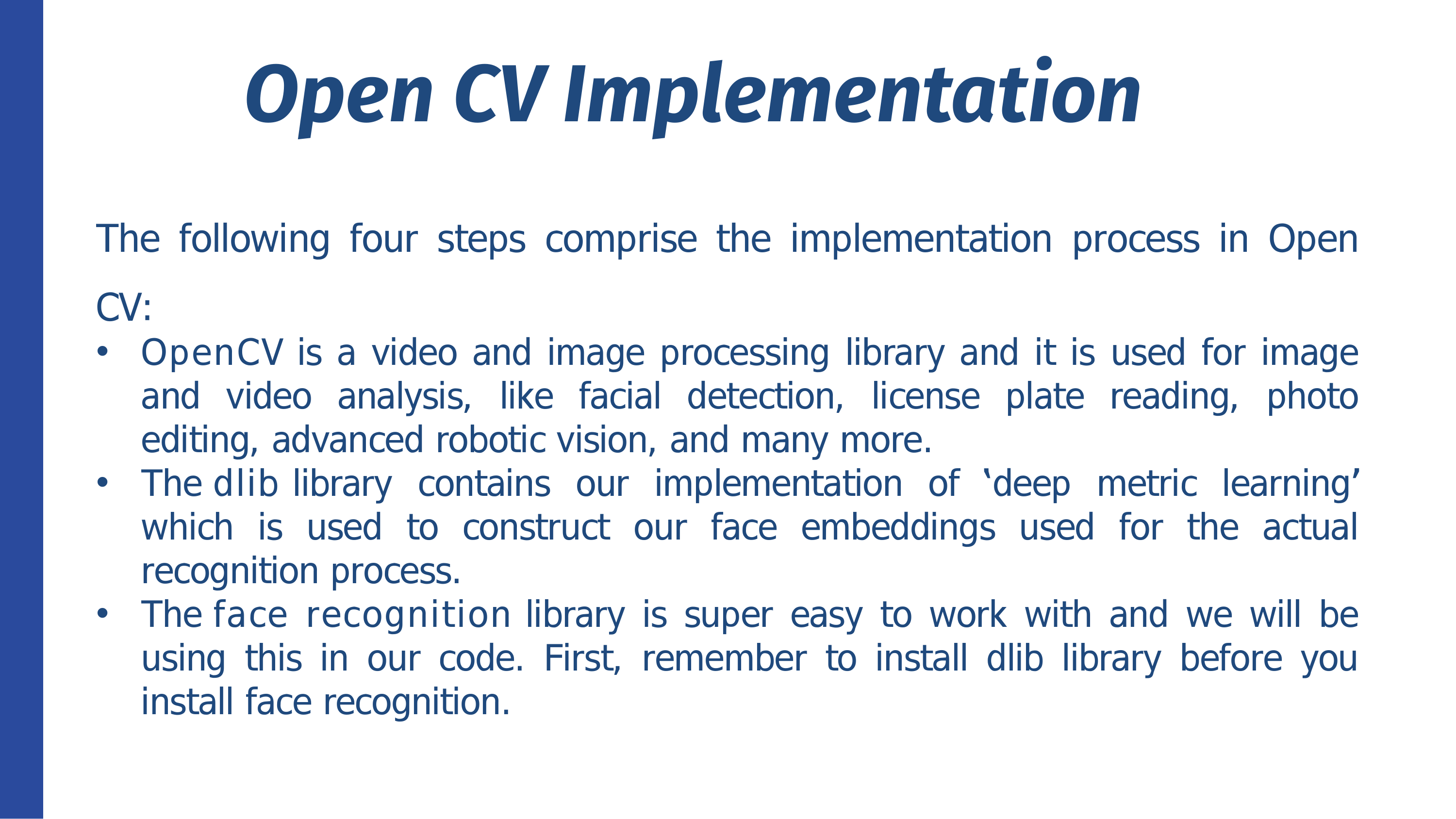

Open CV Implementation
The following four steps comprise the implementation process in Open CV:
OpenCV is a video and image processing library and it is used for image and video analysis, like facial detection, license plate reading, photo editing, advanced robotic vision, and many more.
The dlib library contains our implementation of ‘deep metric learning’ which is used to construct our face embeddings used for the actual recognition process.
The face recognition library is super easy to work with and we will be using this in our code. First, remember to install dlib library before you install face recognition.